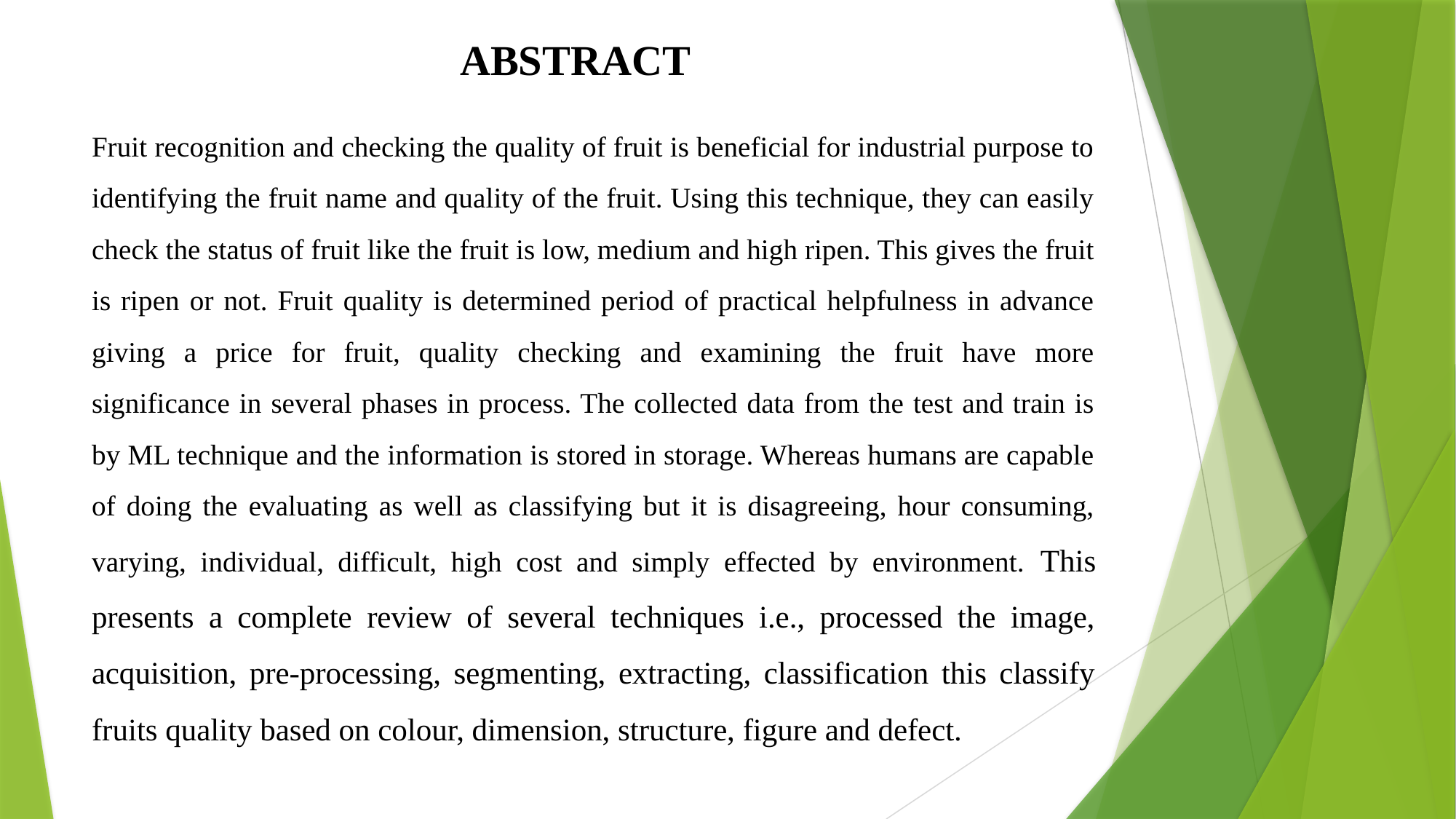

# ABSTRACT
Fruit recognition and checking the quality of fruit is beneficial for industrial purpose to identifying the fruit name and quality of the fruit. Using this technique, they can easily check the status of fruit like the fruit is low, medium and high ripen. This gives the fruit is ripen or not. Fruit quality is determined period of practical helpfulness in advance giving a price for fruit, quality checking and examining the fruit have more significance in several phases in process. The collected data from the test and train is by ML technique and the information is stored in storage. Whereas humans are capable of doing the evaluating as well as classifying but it is disagreeing, hour consuming, varying, individual, difficult, high cost and simply effected by environment. This presents a complete review of several techniques i.e., processed the image, acquisition, pre-processing, segmenting, extracting, classification this classify fruits quality based on colour, dimension, structure, figure and defect.